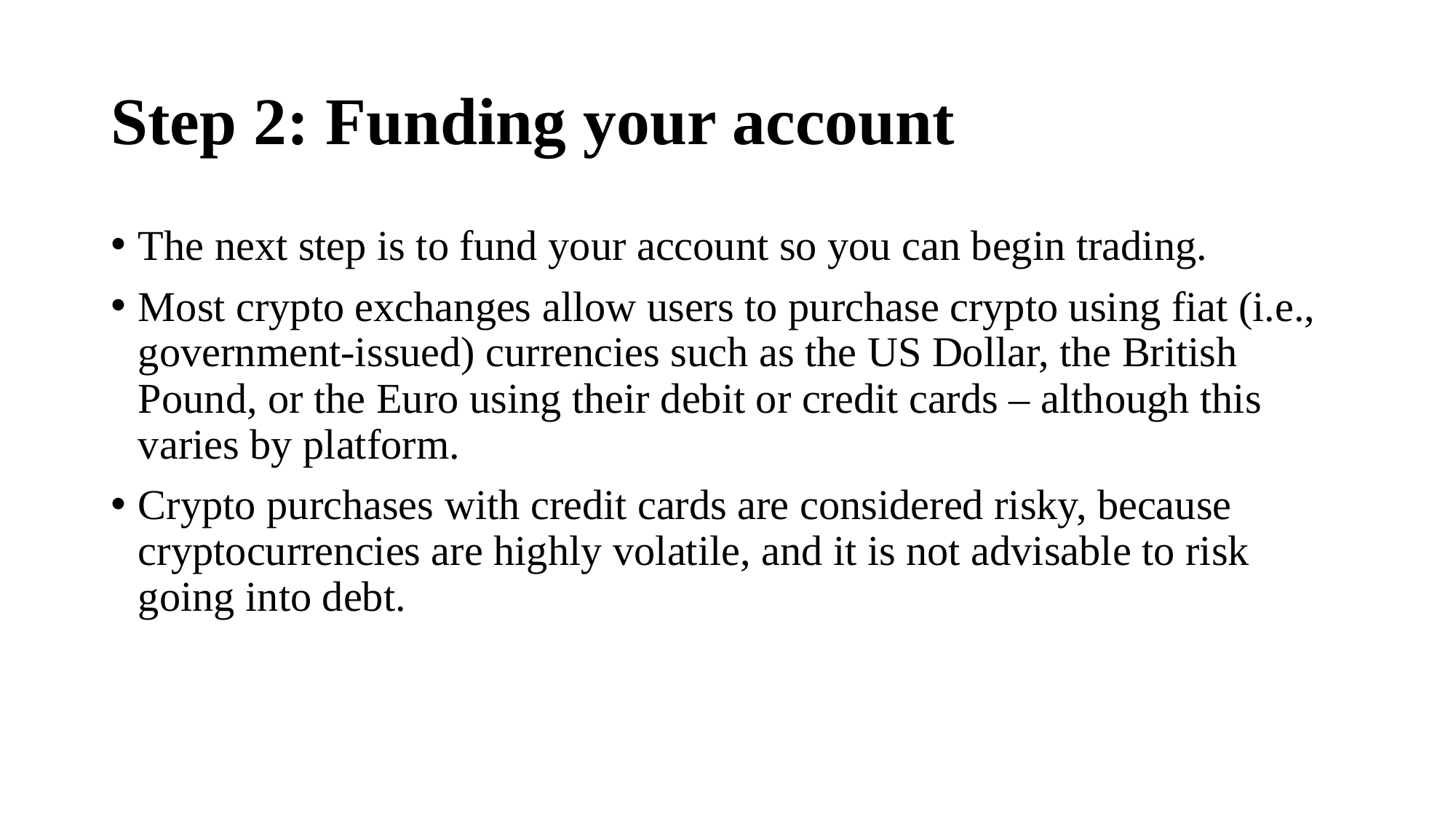

# Step 2: Funding your account
The next step is to fund your account so you can begin trading.
Most crypto exchanges allow users to purchase crypto using fiat (i.e., government-issued) currencies such as the US Dollar, the British Pound, or the Euro using their debit or credit cards – although this varies by platform.
Crypto purchases with credit cards are considered risky, because cryptocurrencies are highly volatile, and it is not advisable to risk going into debt.